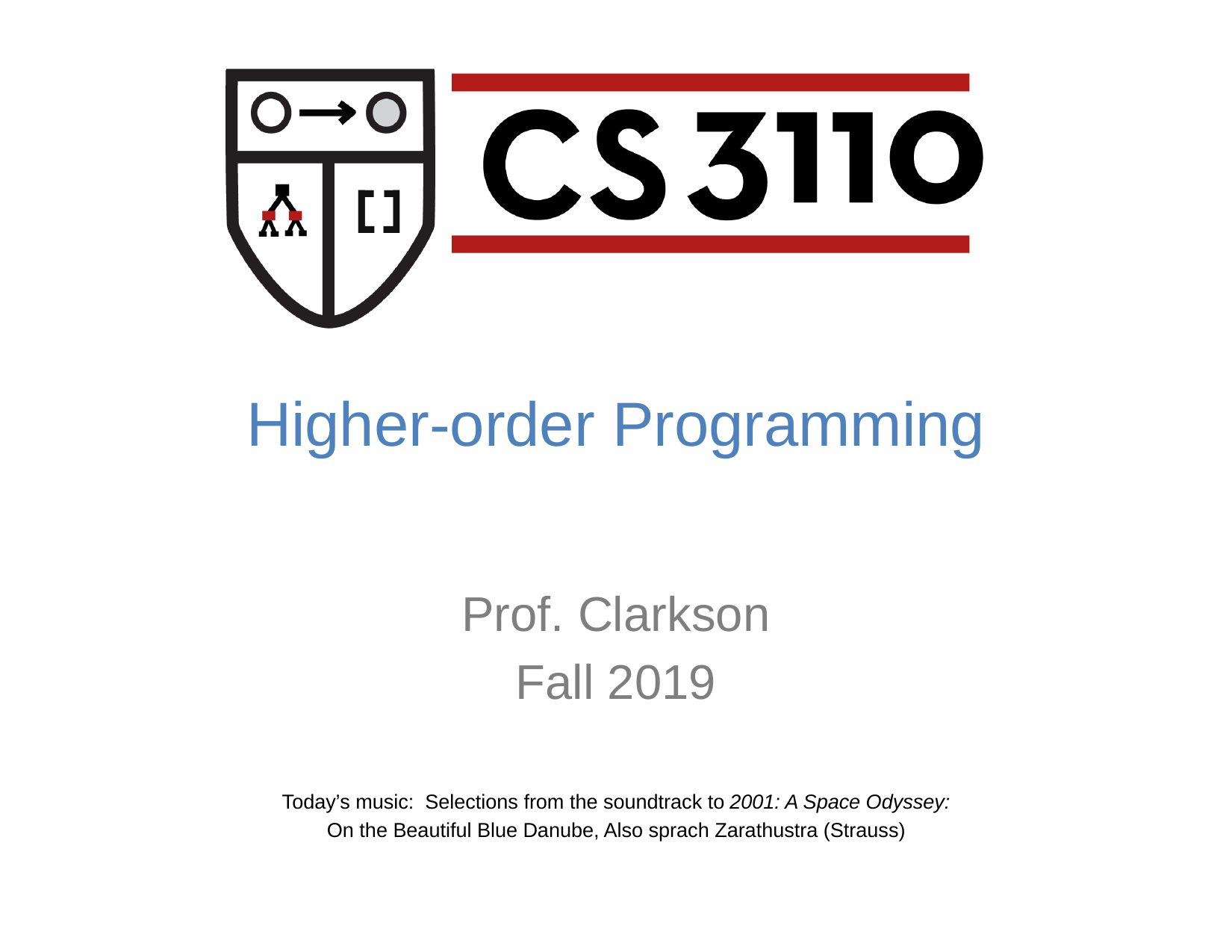

Higher-order Programming
Prof. Clarkson
Fall 2019
Today’s music:  Selections from the soundtrack to 2001: A Space Odyssey:
On the Beautiful Blue Danube, Also sprach Zarathustra (Strauss)